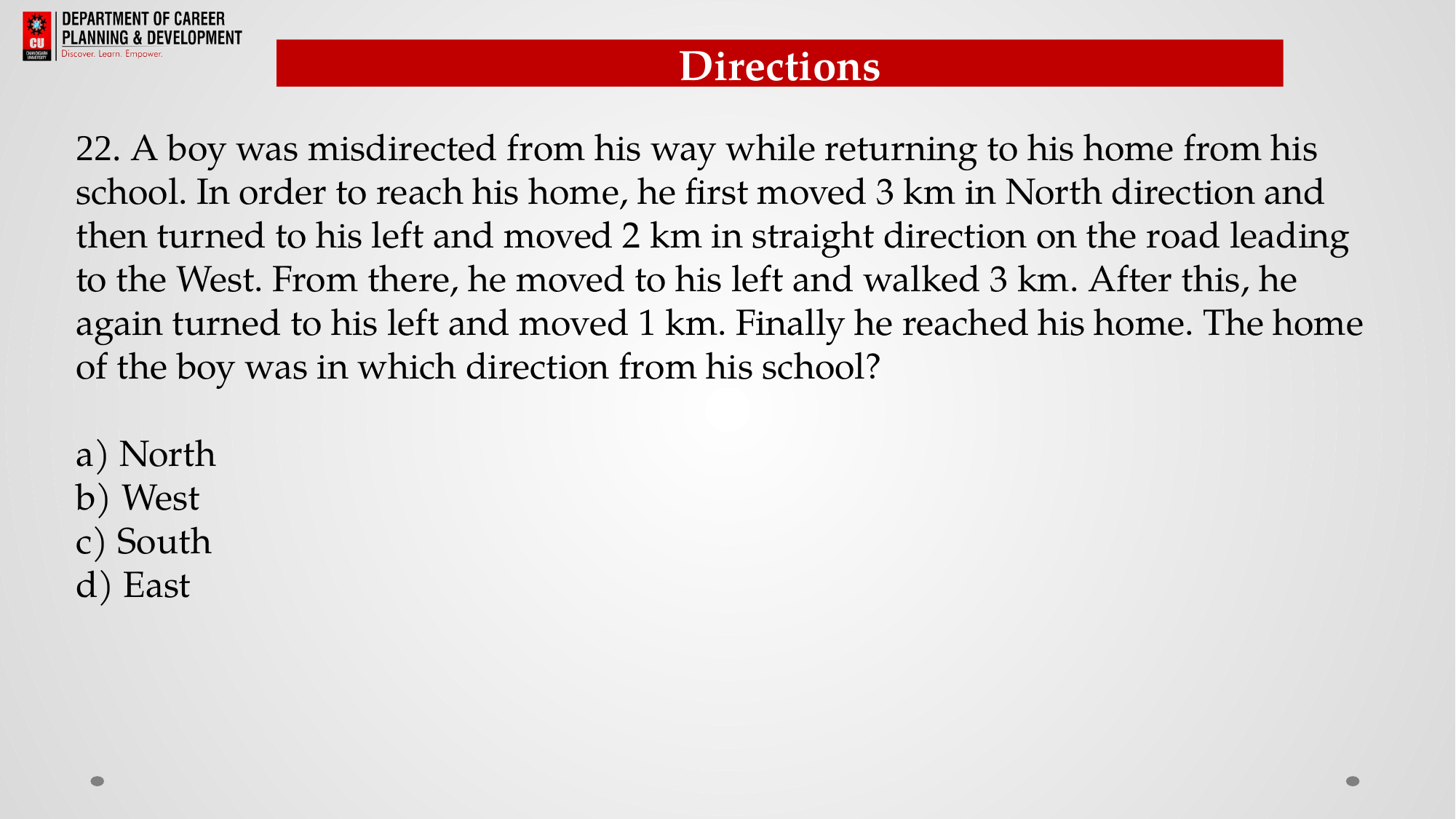

Directions
22. A boy was misdirected from his way while returning to his home from his school. In order to reach his home, he first moved 3 km in North direction and then turned to his left and moved 2 km in straight direction on the road leading to the West. From there, he moved to his left and walked 3 km. After this, he again turned to his left and moved 1 km. Finally he reached his home. The home of the boy was in which direction from his school?

a) North
b) West
c) South
d) East